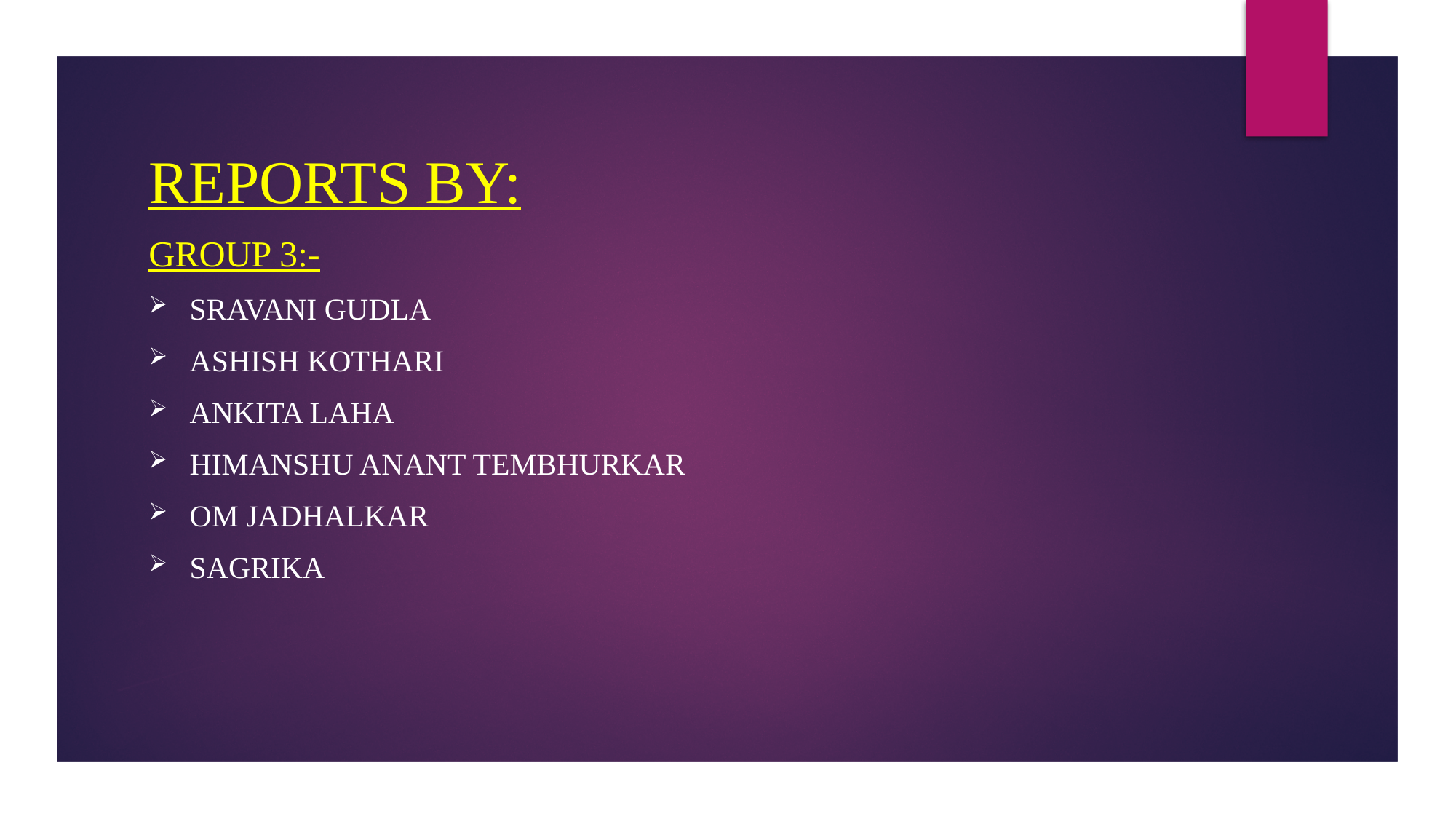

Reports By:
Group 3:-
Sravani Gudla
Ashish Kothari
Ankita Laha
Himanshu Anant Tembhurkar
OM JADHALKAR
SAGRIKA